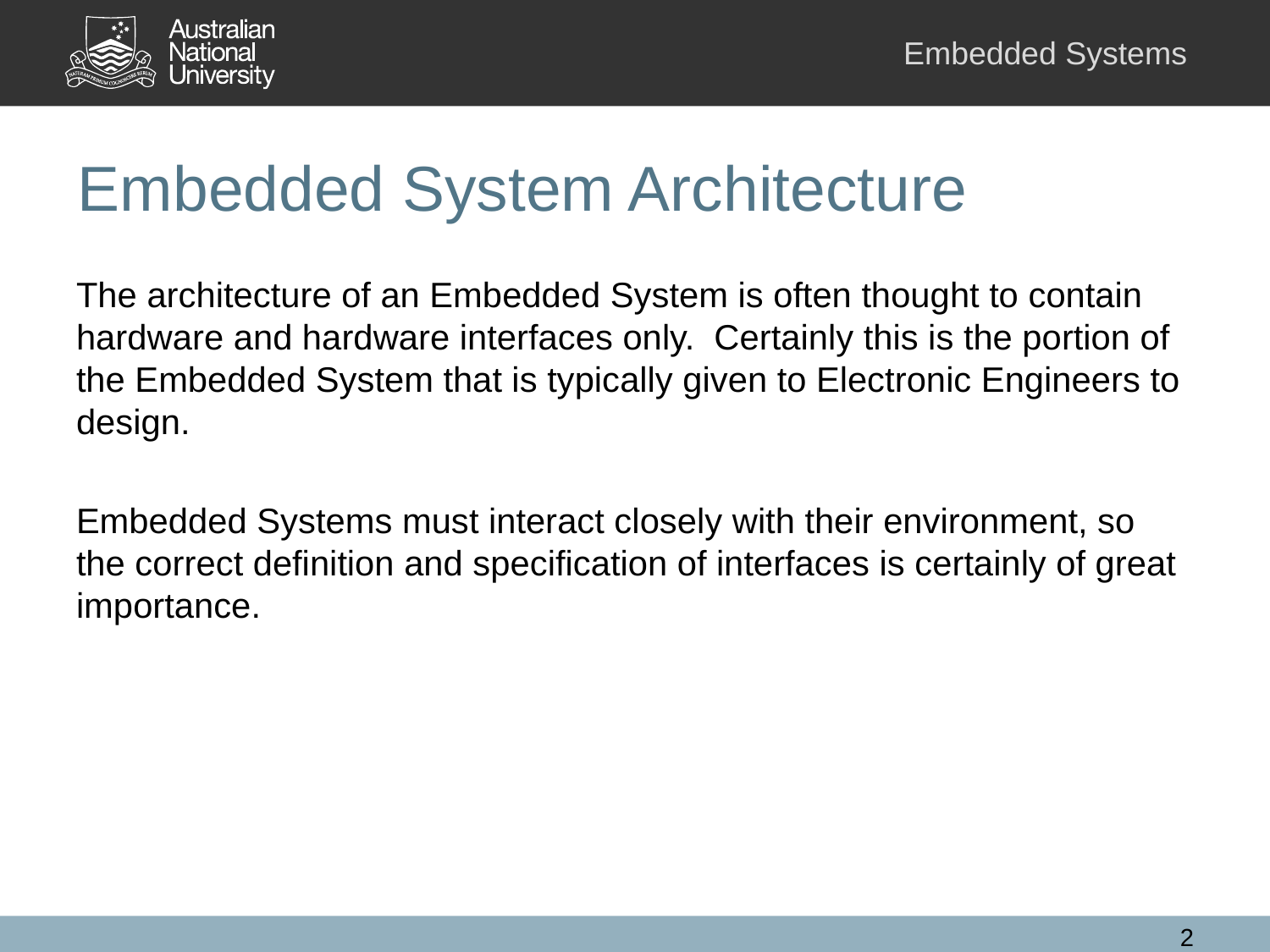

# Embedded System Architecture
The architecture of an Embedded System is often thought to contain hardware and hardware interfaces only.  Certainly this is the portion of the Embedded System that is typically given to Electronic Engineers to design.

Embedded Systems must interact closely with their environment, so the correct definition and specification of interfaces is certainly of great importance.

2